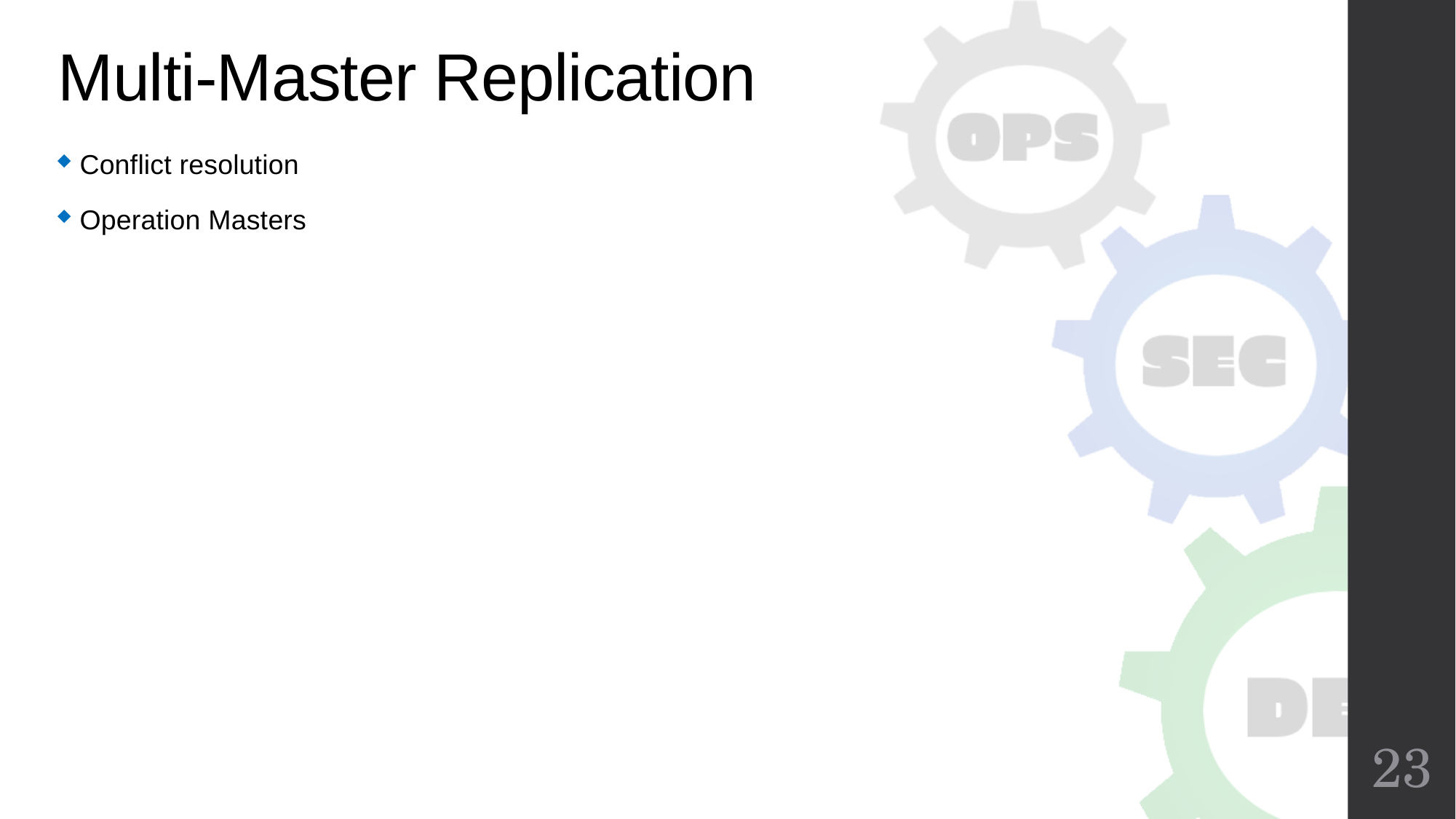

# Multi-Master Replication
23
Conflict resolution
Operation Masters